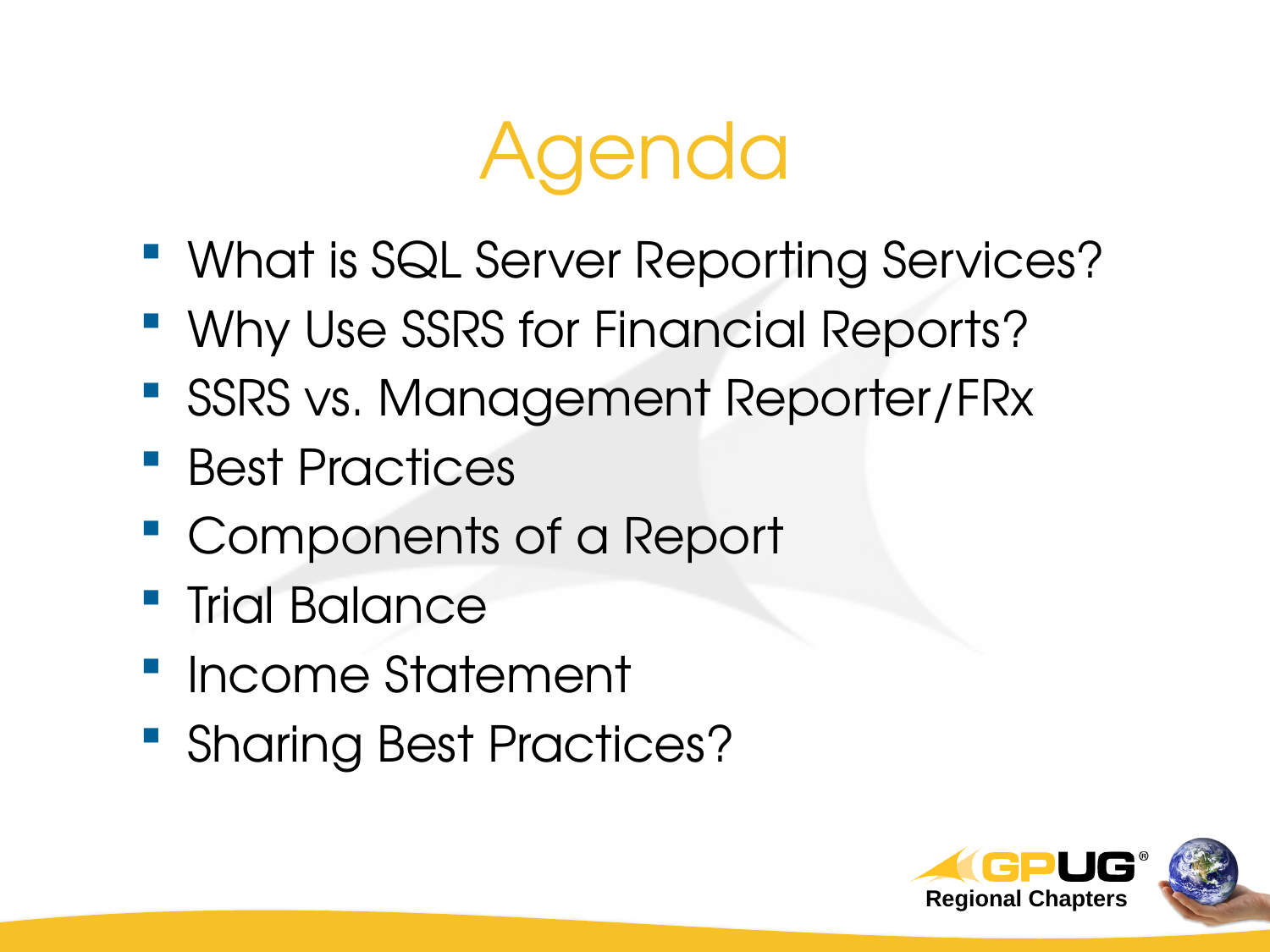

# Agenda
What is SQL Server Reporting Services?
Why Use SSRS for Financial Reports?
SSRS vs. Management Reporter/FRx
Best Practices
Components of a Report
Trial Balance
Income Statement
Sharing Best Practices?